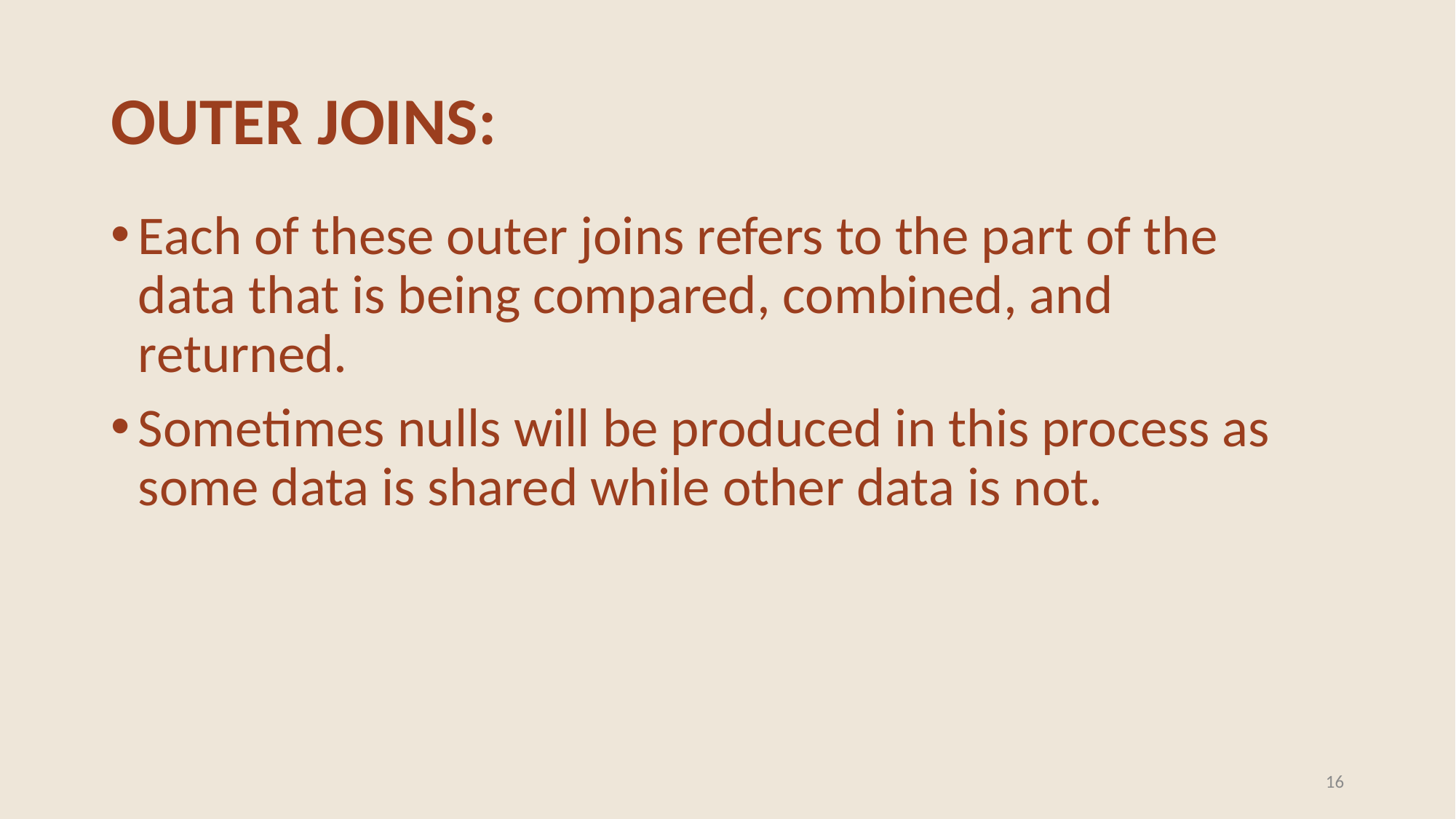

# OUTER JOINS:
Each of these outer joins refers to the part of the data that is being compared, combined, and returned.
Sometimes nulls will be produced in this process as some data is shared while other data is not.
16